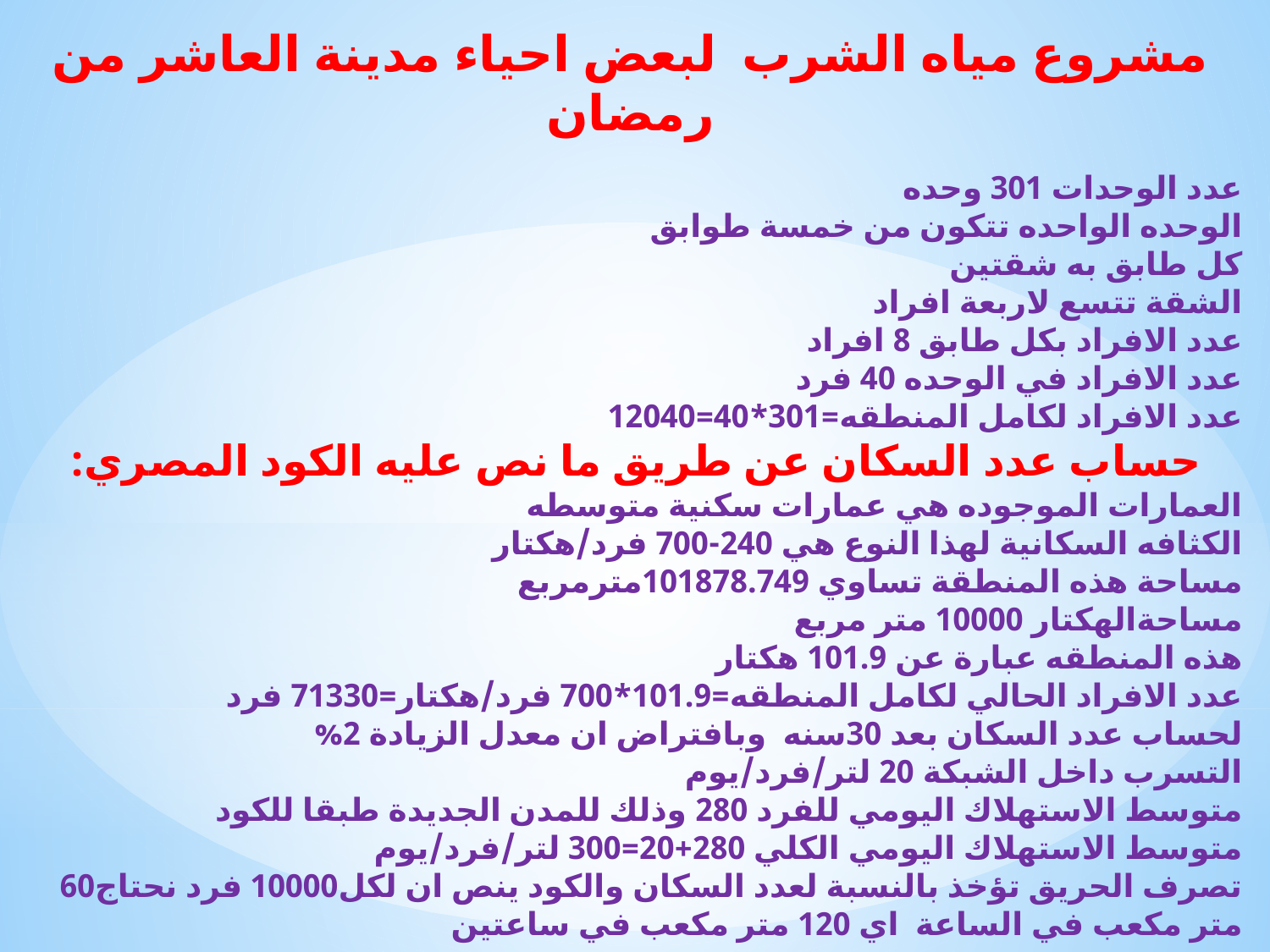

مشروع مياه الشرب  لبعض احياء مدينة العاشر من رمضان
عدد الوحدات 301 وحده
الوحده الواحده تتكون من خمسة طوابق
كل طابق به شقتين
الشقة تتسع لاربعة افراد
عدد الافراد بكل طابق 8 افراد
عدد الافراد في الوحده 40 فرد
عدد الافراد لكامل المنطقه=301*40=12040
 حساب عدد السكان عن طريق ما نص عليه الكود المصري:
العمارات الموجوده هي عمارات سكنية متوسطه
الكثافه السكانية لهذا النوع هي 240-700 فرد/هكتار
مساحة هذه المنطقة تساوي 101878.749مترمربع
مساحةالهكتار 10000 متر مربع
هذه المنطقه عبارة عن 101.9 هكتار
عدد الافراد الحالي لكامل المنطقه=101.9*700 فرد/هكتار=71330 فرد
لحساب عدد السكان بعد 30سنه  وبافتراض ان معدل الزيادة 2%
التسرب داخل الشبكة 20 لتر/فرد/يوم
متوسط الاستهلاك اليومي للفرد 280 وذلك للمدن الجديدة طبقا للكود
متوسط الاستهلاك اليومي الكلي 280+20=300 لتر/فرد/يوم
تصرف الحريق تؤخذ بالنسبة لعدد السكان والكود ينص ان لكل10000 فرد نحتاج60 متر مكعب في الساعة  اي 120 متر مكعب في ساعتين